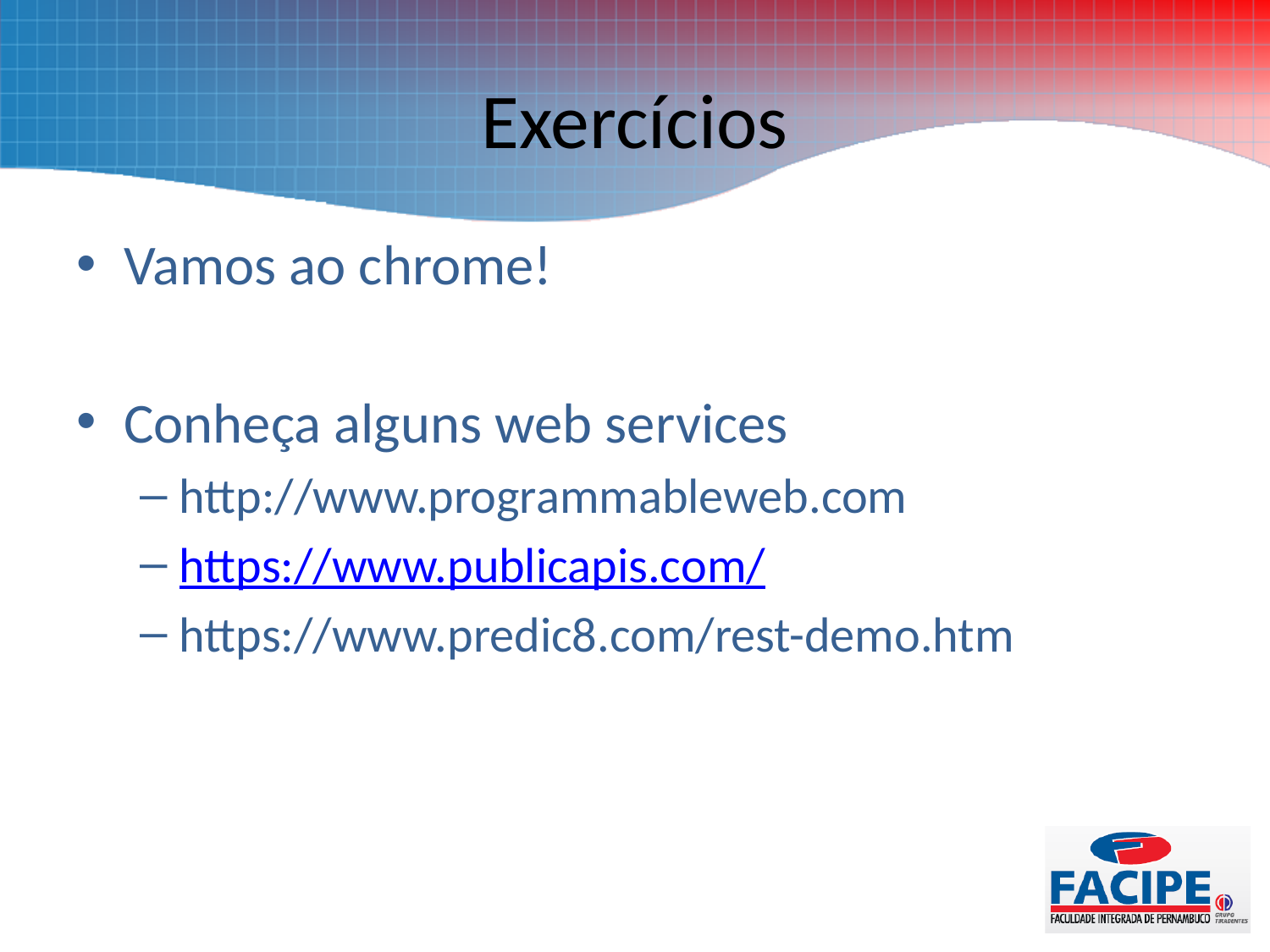

# Exercícios
Vamos ao chrome!

Conheça alguns web services
http://www.programmableweb.com
https://www.publicapis.com/
https://www.predic8.com/rest-demo.htm